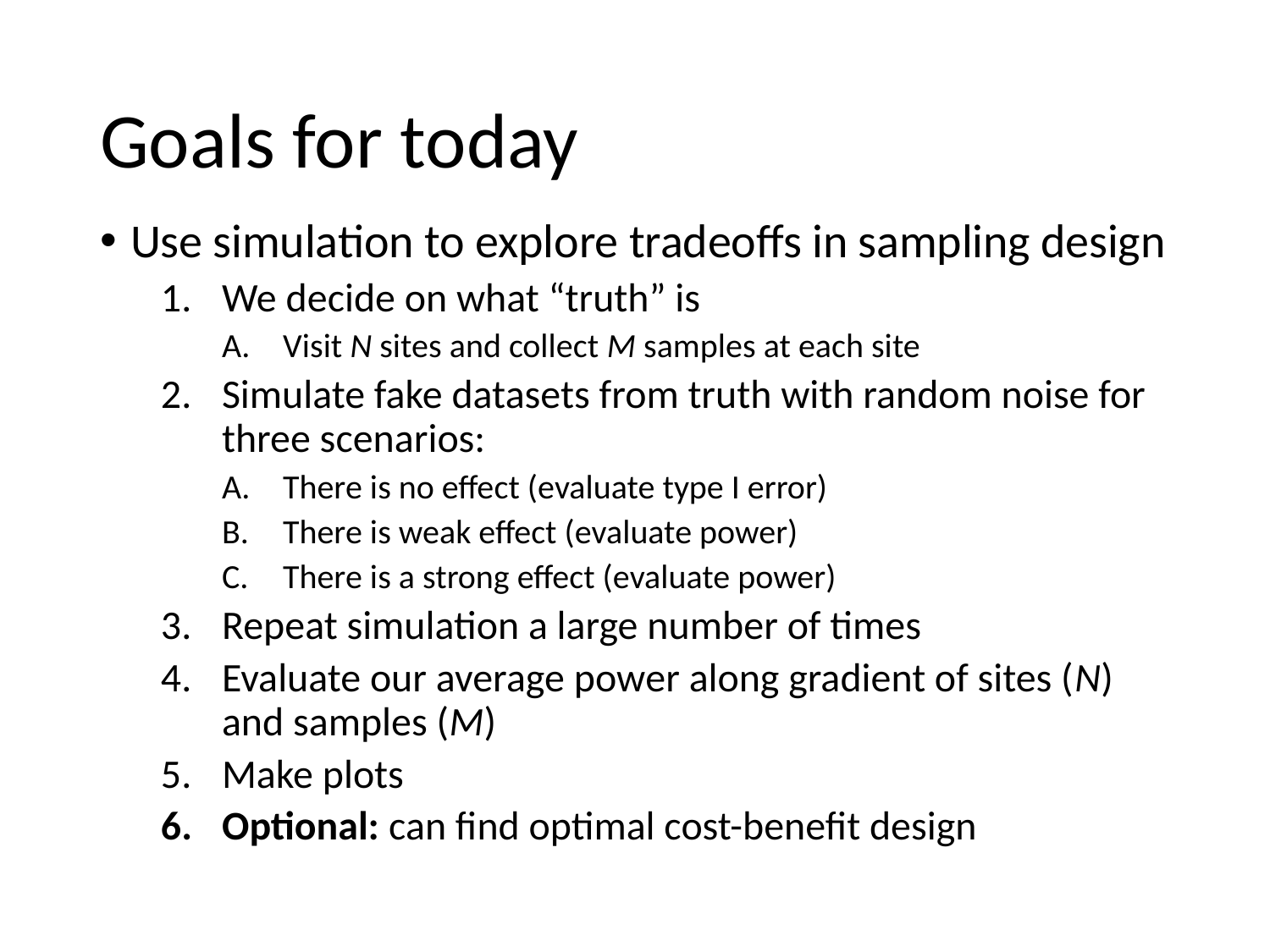

# Goals for today
Use simulation to explore tradeoffs in sampling design
We decide on what “truth” is
Visit N sites and collect M samples at each site
Simulate fake datasets from truth with random noise for three scenarios:
There is no effect (evaluate type I error)
There is weak effect (evaluate power)
There is a strong effect (evaluate power)
Repeat simulation a large number of times
Evaluate our average power along gradient of sites (N) and samples (M)
Make plots
Optional: can find optimal cost-benefit design